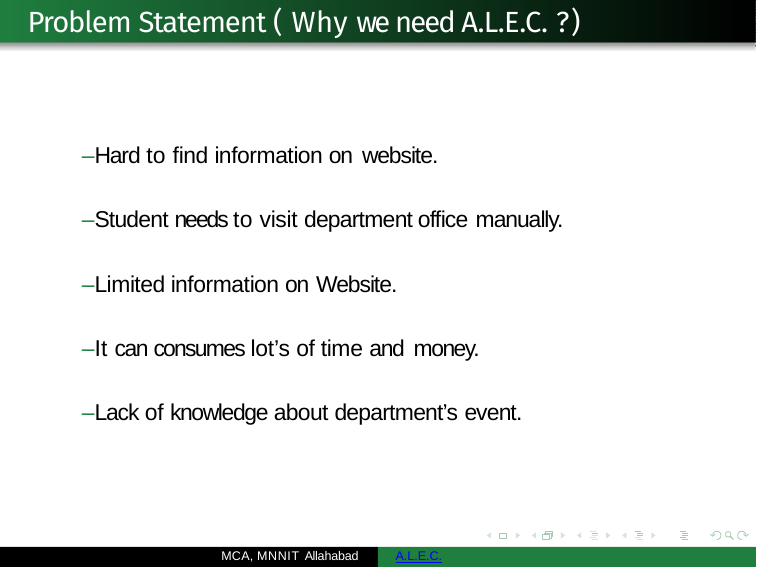

# Problem Statement ( Why we need A.L.E.C. ?)
–Hard to find information on website.

–Student needs to visit department office manually.

–Limited information on Website.

–It can consumes lot’s of time and money.

–Lack of knowledge about department’s event.

MCA, MNNIT Allahabad
A.L.E.C.